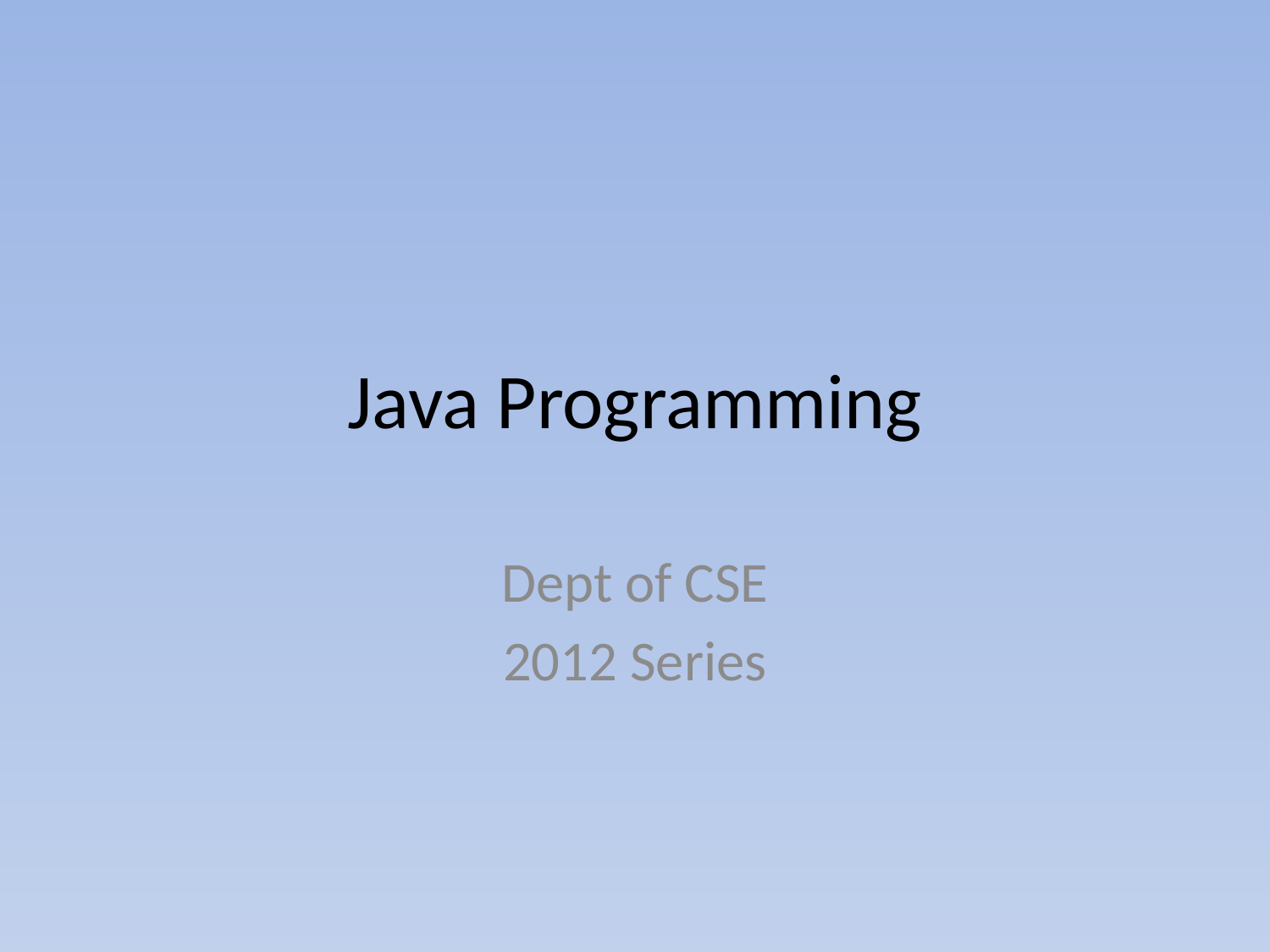

# Java Programming
Dept of CSE
2012 Series